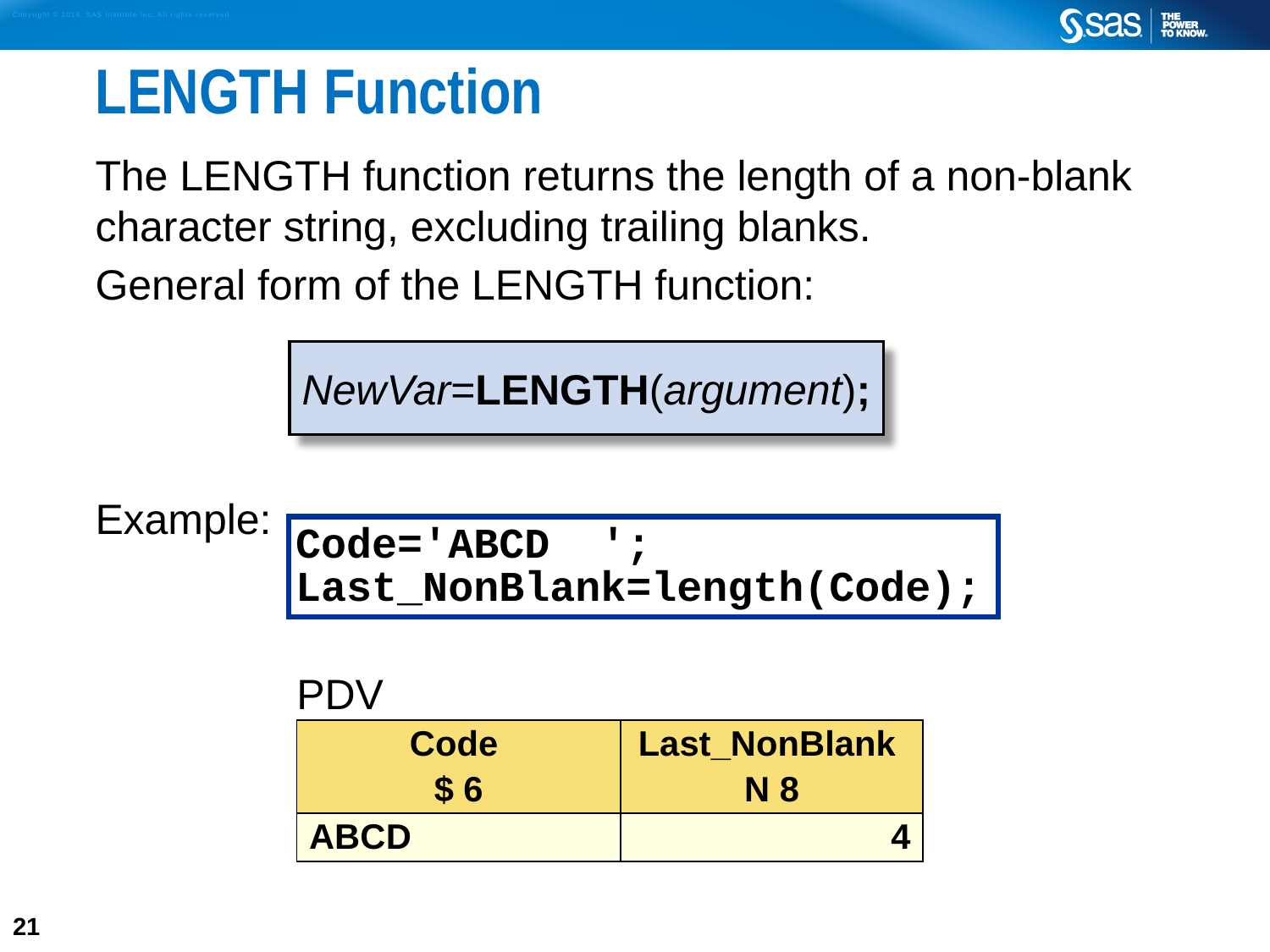

# LENGTH Function
The LENGTH function returns the length of a non-blank character string, excluding trailing blanks.
General form of the LENGTH function:

Example:

NewVar=LENGTH(argument);

Code='ABCD  ';
Last_NonBlank=length(Code);
| PDV |  |
| --- | --- |
| Code $ 6 | Last\_NonBlank N 8 |
| ABCD | 4 |
21